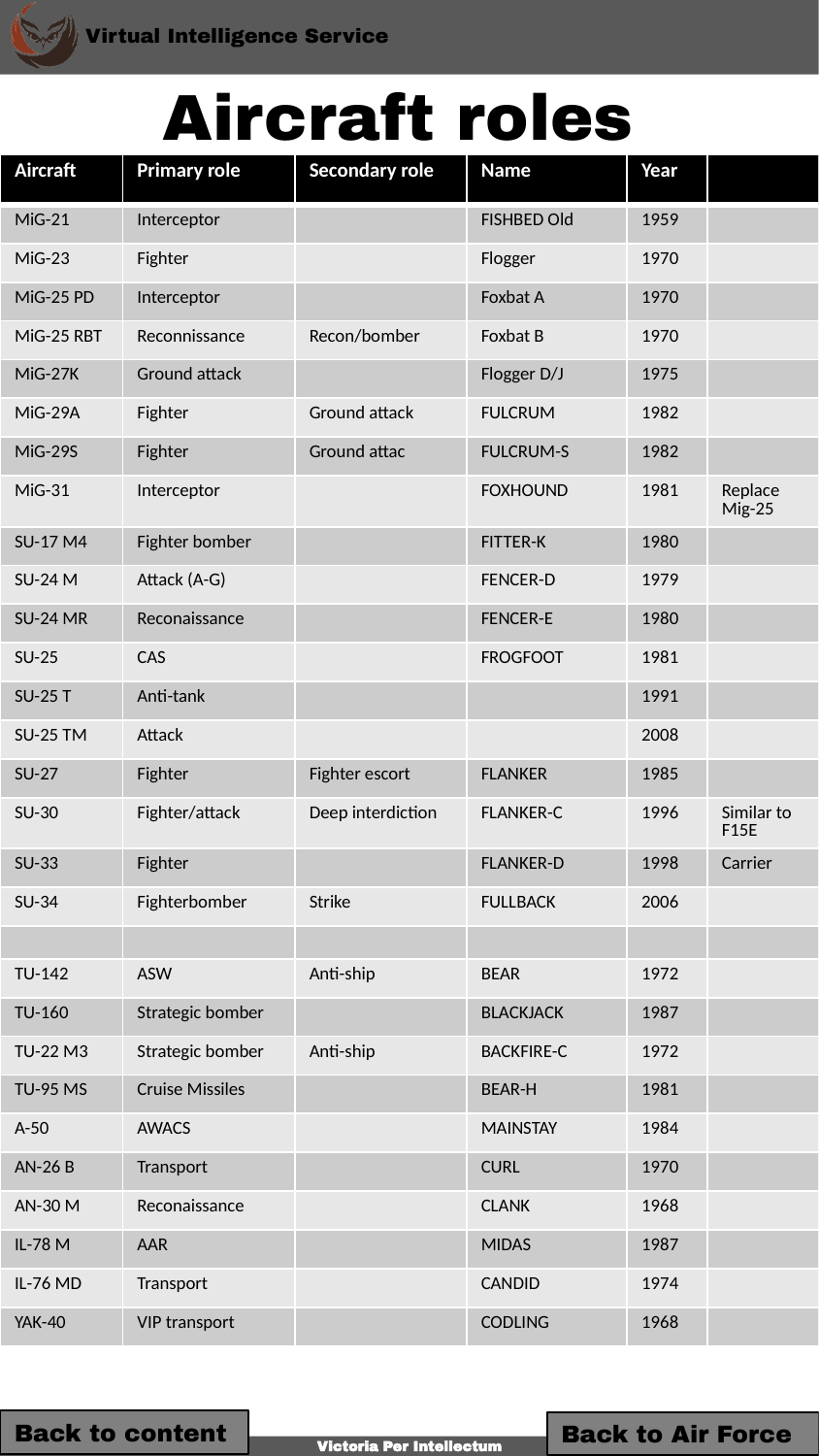

# Aircraft roles
| Aircraft | Primary role | Secondary role | Name | Year |  |
| --- | --- | --- | --- | --- | --- |
| MiG-21 | Interceptor |  | FISHBED Old | 1959 |  |
| MiG-23 | Fighter |  | Flogger | 1970 |  |
| MiG-25 PD | Interceptor |  | Foxbat A | 1970 |  |
| MiG-25 RBT | Reconnissance | Recon/bomber | Foxbat B | 1970 |  |
| MiG-27K | Ground attack |  | Flogger D/J | 1975 |  |
| MiG-29A | Fighter | Ground attack | FULCRUM | 1982 |  |
| MiG-29S | Fighter | Ground attac | FULCRUM-S | 1982 |  |
| MiG-31 | Interceptor |  | FOXHOUND | 1981 | Replace Mig-25 |
| SU-17 M4 | Fighter bomber |  | FITTER-K | 1980 |  |
| SU-24 M | Attack (A-G) |  | FENCER-D | 1979 |  |
| SU-24 MR | Reconaissance |  | FENCER-E | 1980 |  |
| SU-25 | CAS |  | FROGFOOT | 1981 |  |
| SU-25 T | Anti-tank |  |  | 1991 |  |
| SU-25 TM | Attack |  |  | 2008 |  |
| SU-27 | Fighter | Fighter escort | FLANKER | 1985 |  |
| SU-30 | Fighter/attack | Deep interdiction | FLANKER-C | 1996 | Similar to F15E |
| SU-33 | Fighter |  | FLANKER-D | 1998 | Carrier |
| SU-34 | Fighterbomber | Strike | FULLBACK | 2006 |  |
|  |  |  |  |  |  |
| TU-142 | ASW | Anti-ship | BEAR | 1972 |  |
| TU-160 | Strategic bomber |  | BLACKJACK | 1987 |  |
| TU-22 M3 | Strategic bomber | Anti-ship | BACKFIRE-C | 1972 |  |
| TU-95 MS | Cruise Missiles |  | BEAR-H | 1981 |  |
| A-50 | AWACS |  | MAINSTAY | 1984 |  |
| AN-26 B | Transport |  | CURL | 1970 |  |
| AN-30 M | Reconaissance |  | CLANK | 1968 |  |
| IL-78 M | AAR |  | MIDAS | 1987 |  |
| IL-76 MD | Transport |  | CANDID | 1974 |  |
| YAK-40 | VIP transport |  | CODLING | 1968 |  |
Back to content
Back to Air Force
4